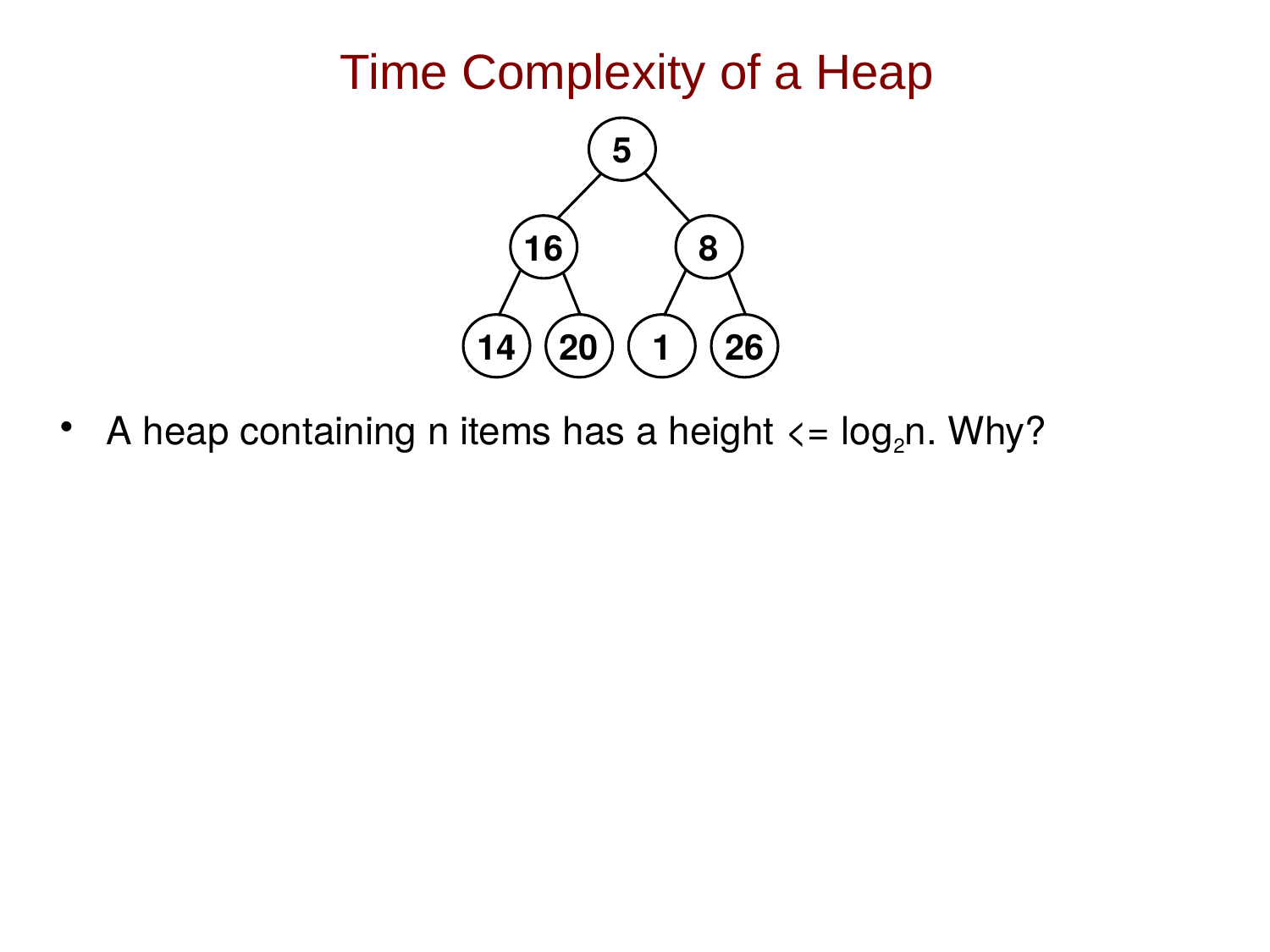

# Time Complexity of a Heap

A heap containing n items has a height <= log2n. Why?
5

16
8

14
20
1
26